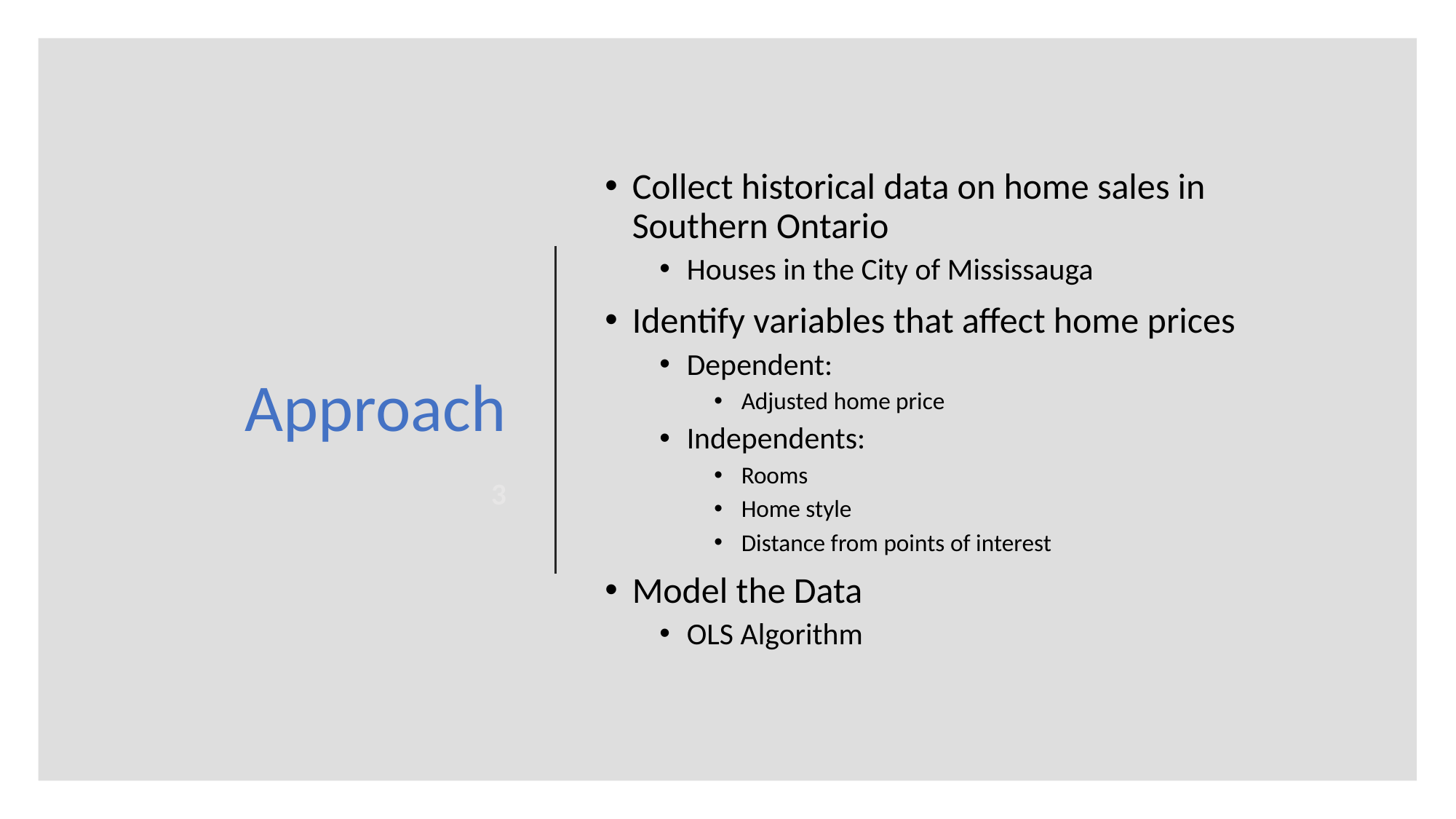

# Approach
Collect historical data on home sales in Southern Ontario
Houses in the City of Mississauga
Identify variables that affect home prices
Dependent:
Adjusted home price
Independents:
Rooms
Home style
Distance from points of interest
Model the Data
OLS Algorithm
3